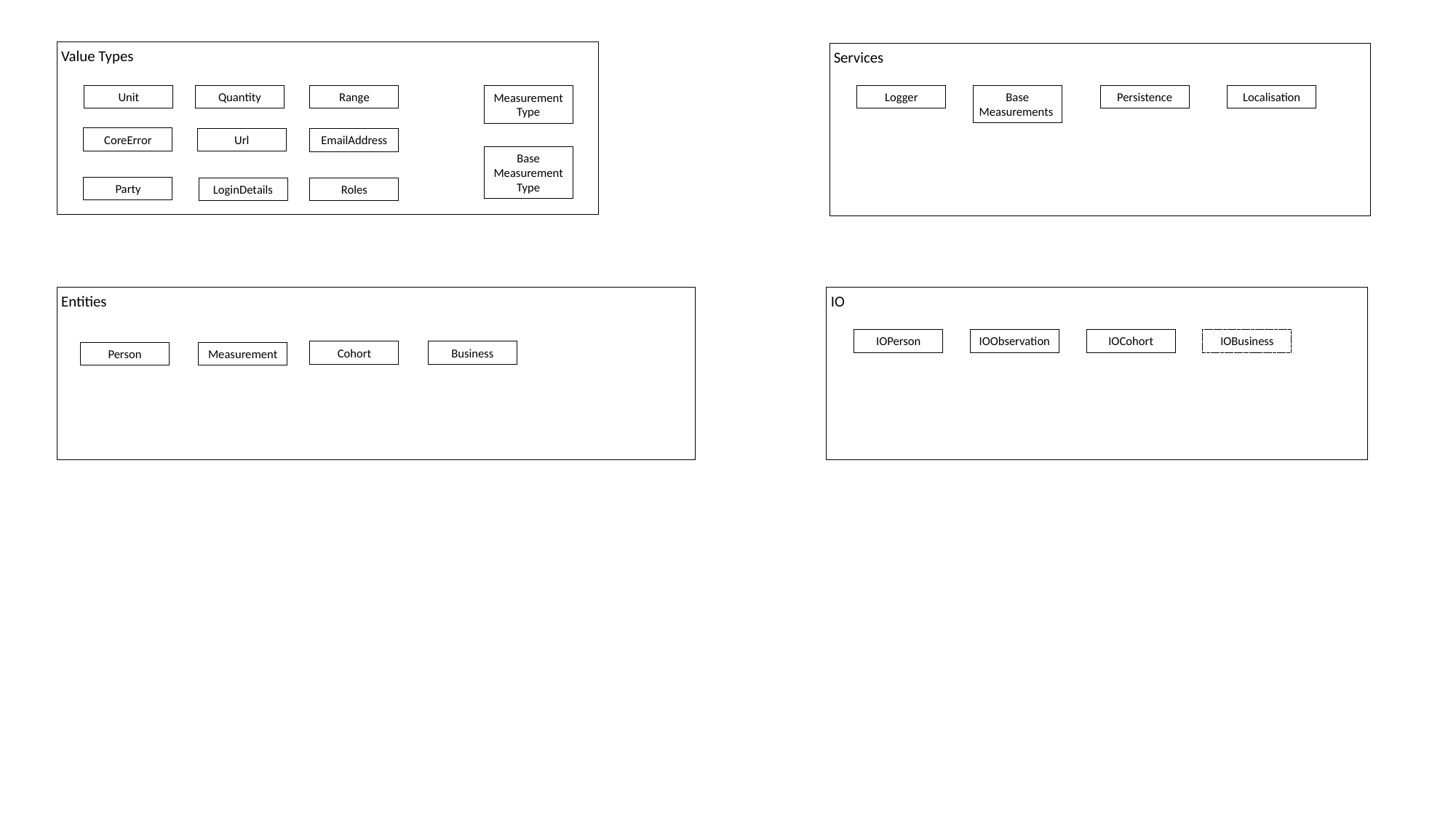

Value Types

Services

Unit
Quantity
Range
Logger
Base
Measurements
Persistence
Localisation
Measurement
Type
CoreError
Url
EmailAddress
Base
Measurement Type
Party
LoginDetails
Roles
Entities

IO

IOPerson
IOObservation
IOCohort
IOBusiness
Cohort
Business
Person
Measurement